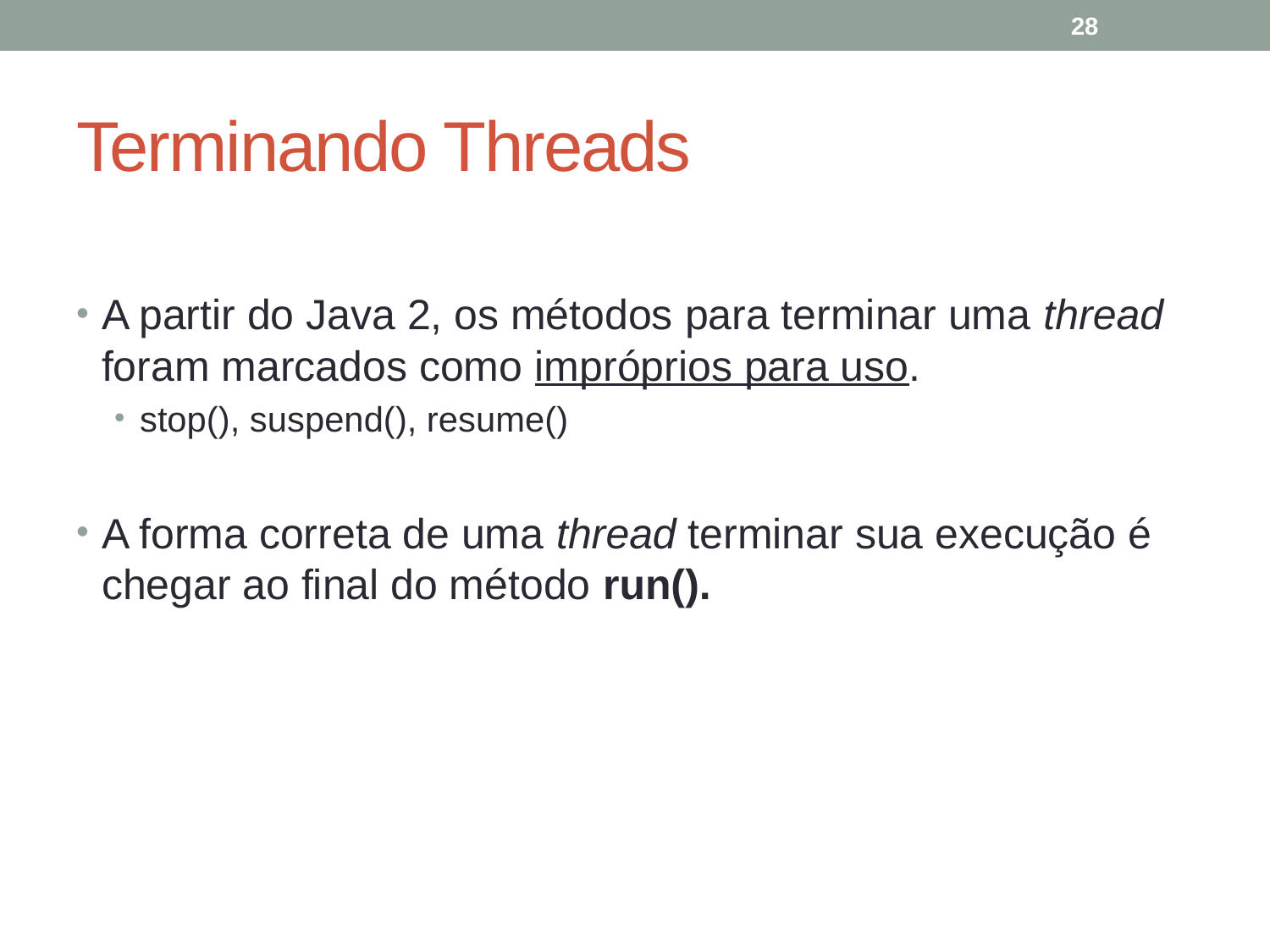

28
# Terminando Threads

A partir do Java 2, os métodos para terminar uma thread foram marcados como impróprios para uso.
stop(), suspend(), resume()

A forma correta de uma thread terminar sua execução é chegar ao final do método run().